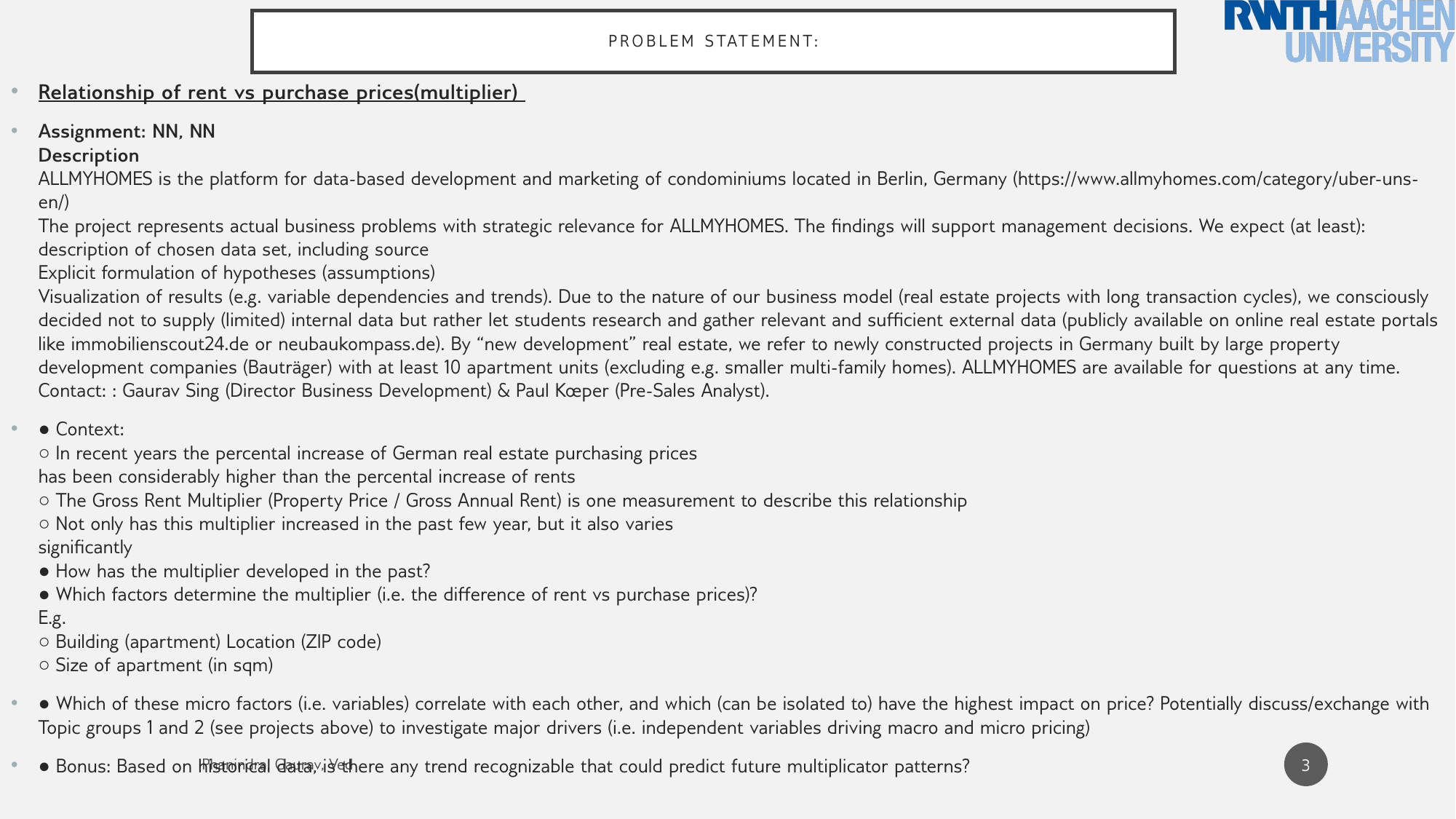

# PROBLEM STATEMENT:
Relationship of rent vs purchase prices(multiplier)
Assignment: NN, NN
Description
ALLMYHOMES is the platform for data-based development and marketing of condominiums located in Berlin, Germany (https://www.allmyhomes.com/category/uber-uns-en/)
The project represents actual business problems with strategic relevance for ALLMYHOMES. The findings will support management decisions. We expect (at least): description of chosen data set, including source
Explicit formulation of hypotheses (assumptions)
Visualization of results (e.g. variable dependencies and trends). Due to the nature of our business model (real estate projects with long transaction cycles), we consciously decided not to supply (limited) internal data but rather let students research and gather relevant and sufficient external data (publicly available on online real estate portals like immobilienscout24.de or neubaukompass.de). By “new development” real estate, we refer to newly constructed projects in Germany built by large property development companies (Bauträger) with at least 10 apartment units (excluding e.g. smaller multi-family homes). ALLMYHOMES are available for questions at any time. Contact: : Gaurav Sing (Director Business Development) & Paul Koeper (Pre-Sales Analyst).
● Context:
○ In recent years the percental increase of German real estate purchasing prices
has been considerably higher than the percental increase of rents
○ The Gross Rent Multiplier (Property Price / Gross Annual Rent) is one measurement to describe this relationship
○ Not only has this multiplier increased in the past few year, but it also varies
significantly
● How has the multiplier developed in the past?
● Which factors determine the multiplier (i.e. the difference of rent vs purchase prices)?
E.g.
○ Building (apartment) Location (ZIP code)
○ Size of apartment (in sqm)
● Which of these micro factors (i.e. variables) correlate with each other, and which (can be isolated to) have the highest impact on price? Potentially discuss/exchange with Topic groups 1 and 2 (see projects above) to investigate major drivers (i.e. independent variables driving macro and micro pricing)
● Bonus: Based on historical data, is there any trend recognizable that could predict future multiplicator patterns?

3
Phanindra, Gaurav, Ved